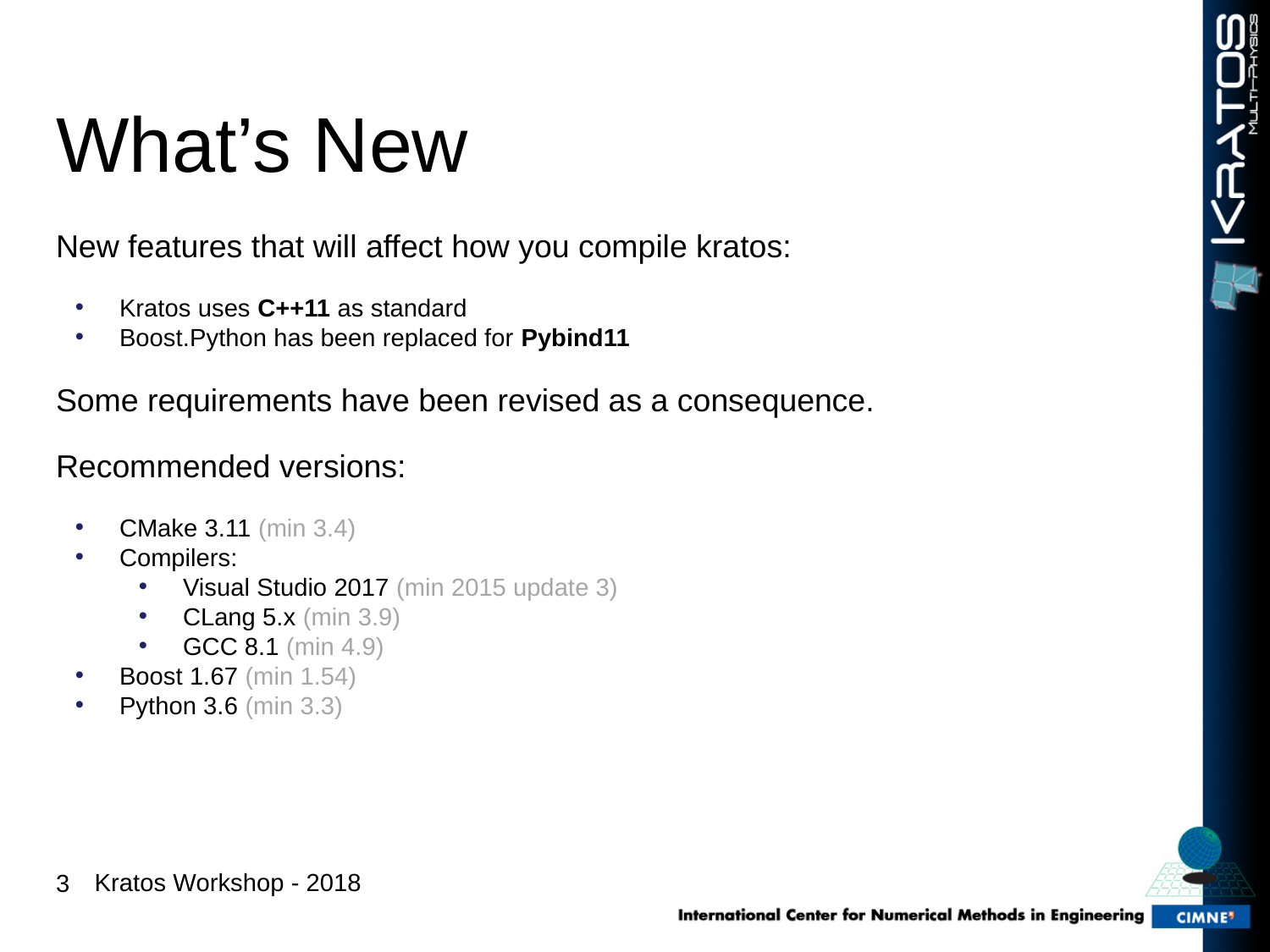

# What’s New
New features that will affect how you compile kratos:
Kratos uses C++11 as standard
Boost.Python has been replaced for Pybind11
Some requirements have been revised as a consequence.
Recommended versions:
CMake 3.11 (min 3.4)
Compilers:
Visual Studio 2017 (min 2015 update 3)
CLang 5.x (min 3.9)
GCC 8.1 (min 4.9)
Boost 1.67 (min 1.54)
Python 3.6 (min 3.3)
3
Kratos Workshop - 2018